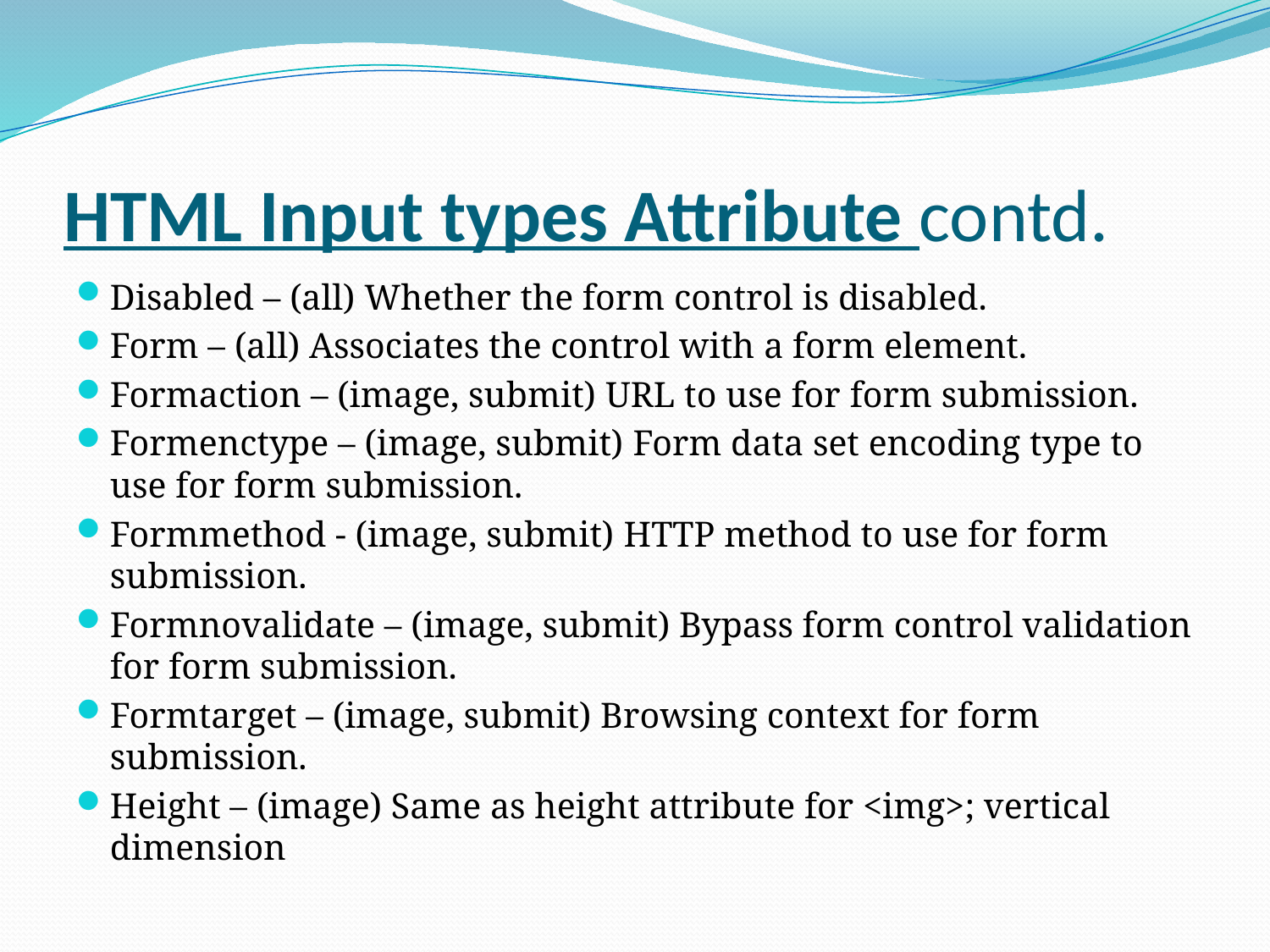

# HTML Input types Attribute contd.
Disabled – (all) Whether the form control is disabled.
Form – (all) Associates the control with a form element.
Formaction – (image, submit) URL to use for form submission.
Formenctype – (image, submit) Form data set encoding type to use for form submission.
Formmethod - (image, submit) HTTP method to use for form submission.
Formnovalidate – (image, submit) Bypass form control validation for form submission.
Formtarget – (image, submit) Browsing context for form submission.
Height – (image) Same as height attribute for <img>; vertical dimension